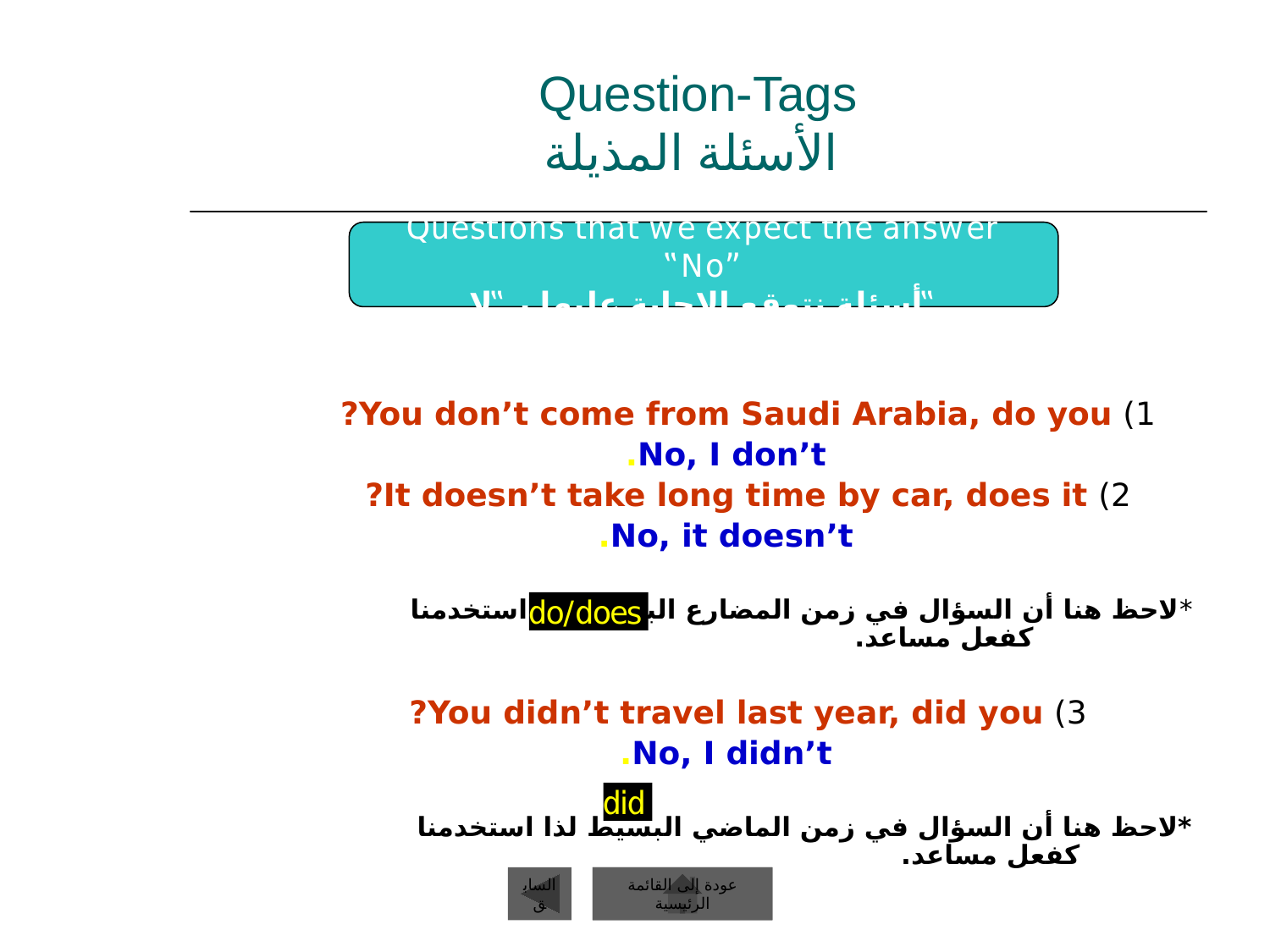

# Question-Tags الأسئلة المذيلة
Questions that we expect the answer “No”
أسئلة نتوقع الإجابة عليها بـ“لا“

1) You don’t come from Saudi Arabia, do you?
    No, I don’t.
2) It doesn’t take long time by car, does it?
    No, it doesn’t.

*لاحظ هنا أن السؤال في زمن المضارع البسيط لذا استخدمنا                        كفعل مساعد.

3) You didn’t travel last year, did you?
    No, I didn’t.

*لاحظ هنا أن السؤال في زمن الماضي البسيط لذا استخدمنا                    كفعل مساعد.

do/does
did

السابق
عودة إلى القائمة الرئيسية
عودة إلى القائمة الرئيسية